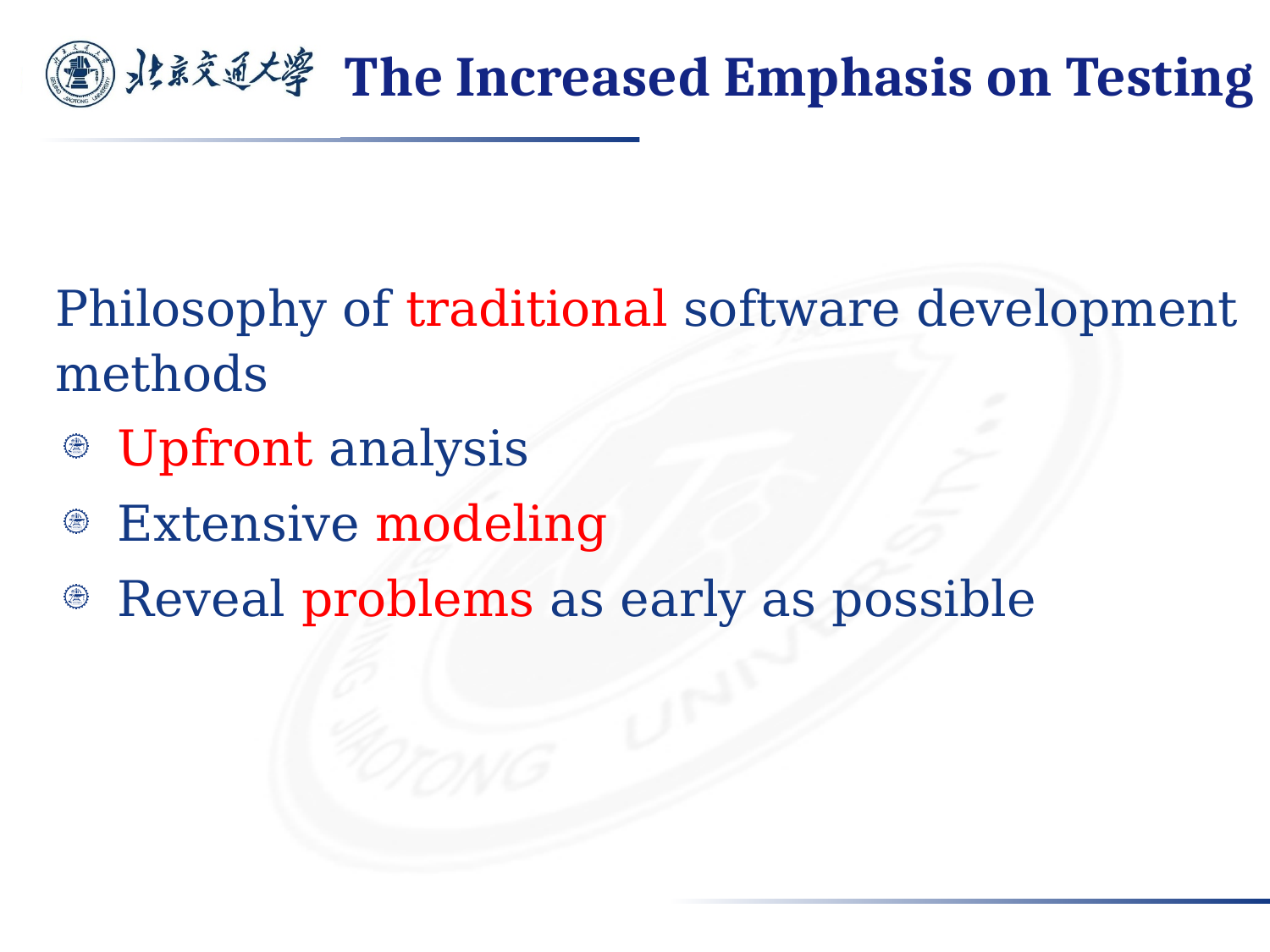

# The Increased Emphasis on Testing
Philosophy of traditional software development methods
Upfront analysis
Extensive modeling
Reveal problems as early as possible